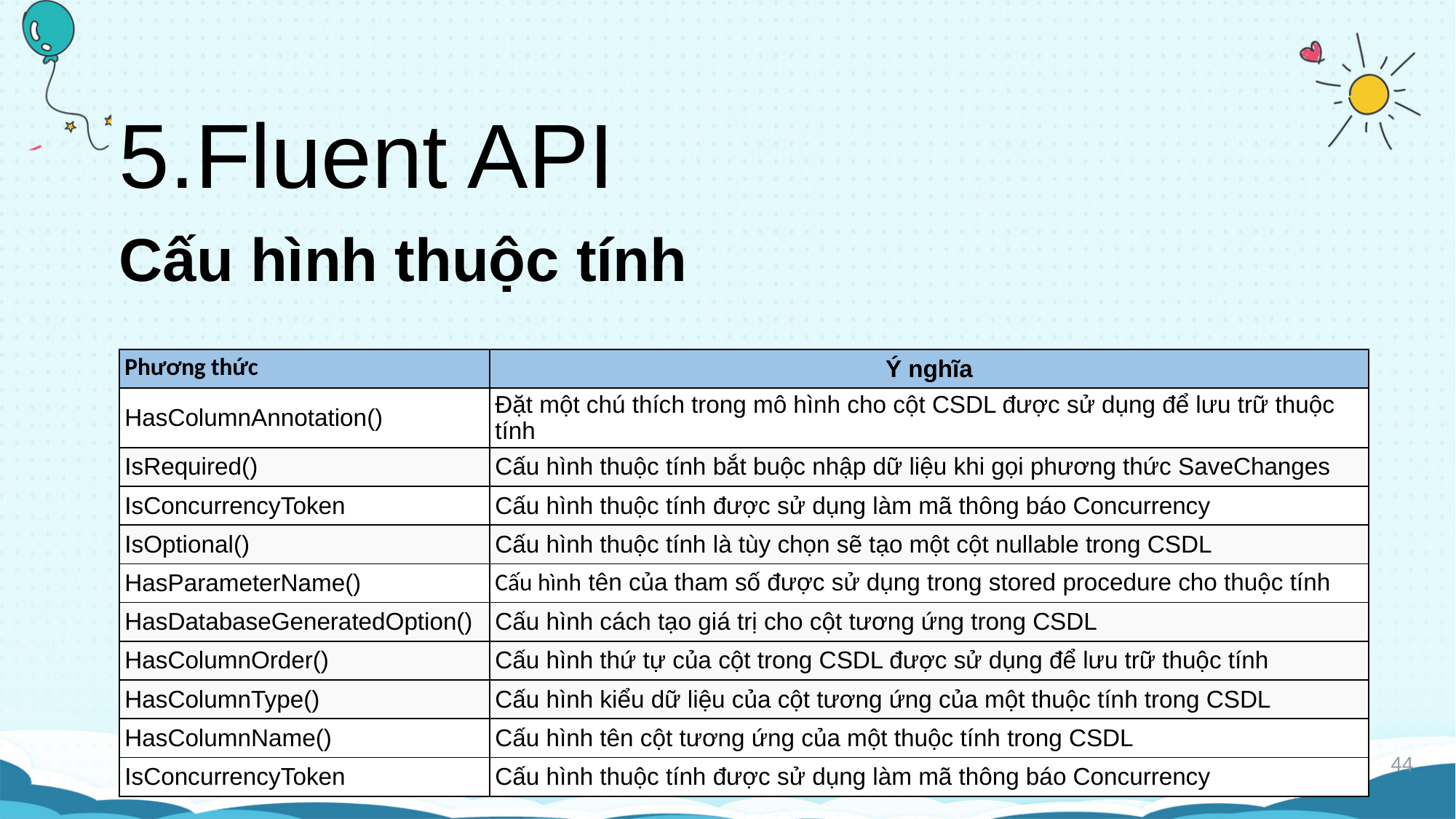

# 5.Fluent API
Cấu hình thuộc tính
| Phương thức | Ý nghĩa |
| --- | --- |
| HasColumnAnnotation() | Đặt một chú thích trong mô hình cho cột CSDL được sử dụng để lưu trữ thuộc tính |
| IsRequired() | Cấu hình thuộc tính bắt buộc nhập dữ liệu khi gọi phương thức SaveChanges |
| IsConcurrencyToken | Cấu hình thuộc tính được sử dụng làm mã thông báo Concurrency |
| IsOptional() | Cấu hình thuộc tính là tùy chọn sẽ tạo một cột nullable trong CSDL |
| HasParameterName() | Cấu hình tên của tham số được sử dụng trong stored procedure cho thuộc tính |
| HasDatabaseGeneratedOption() | Cấu hình cách tạo giá trị cho cột tương ứng trong CSDL |
| HasColumnOrder() | Cấu hình thứ tự của cột trong CSDL được sử dụng để lưu trữ thuộc tính |
| HasColumnType() | Cấu hình kiểu dữ liệu của cột tương ứng của một thuộc tính trong CSDL |
| HasColumnName() | Cấu hình tên cột tương ứng của một thuộc tính trong CSDL |
| IsConcurrencyToken | Cấu hình thuộc tính được sử dụng làm mã thông báo Concurrency |
44